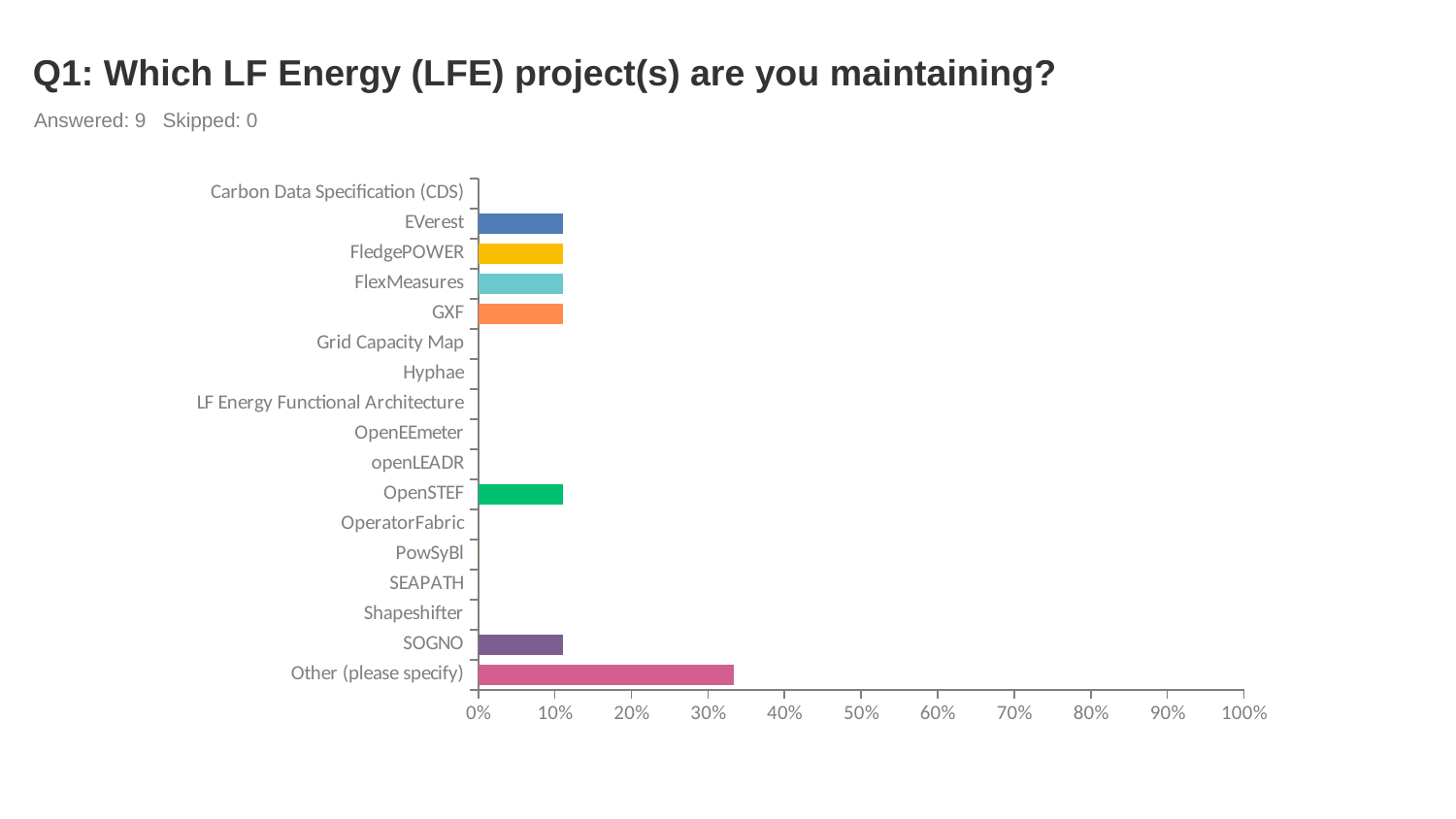

# Q1: Which LF Energy (LFE) project(s) are you maintaining?
Answered: 9   Skipped: 0

### Chart

| Category |   |
|---|---|
| Carbon Data Specification (CDS) | 0.0 |
| EVerest | 0.1111 |
| FledgePOWER | 0.1111 |
| FlexMeasures | 0.1111 |
| GXF | 0.1111 |
| Grid Capacity Map | 0.0 |
| Hyphae | 0.0 |
| LF Energy Functional Architecture | 0.0 |
| OpenEEmeter | 0.0 |
| openLEADR | 0.0 |
| OpenSTEF | 0.1111 |
| OperatorFabric | 0.0 |
| PowSyBl | 0.0 |
| SEAPATH | 0.0 |
| Shapeshifter | 0.0 |
| SOGNO | 0.1111 |
| Other (please specify) | 0.3333 |